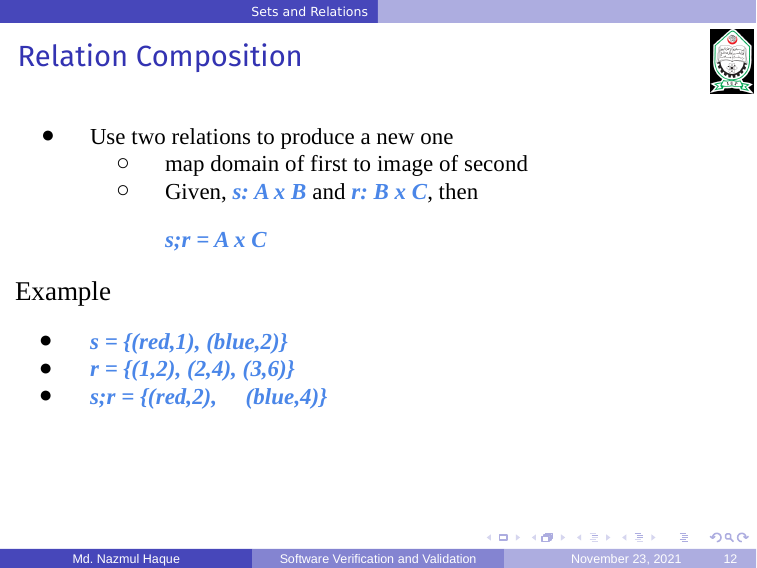

Sets and Relations

Relation Composition
Use two relations to produce a new one
map domain of first to image of second
Given, s: A x B and r: B x C, then
s;r = A x C
Example
s = {(red,1), (blue,2)}
r = {(1,2), (2,4), (3,6)}
s;r = {(red,2),	 (blue,4)}